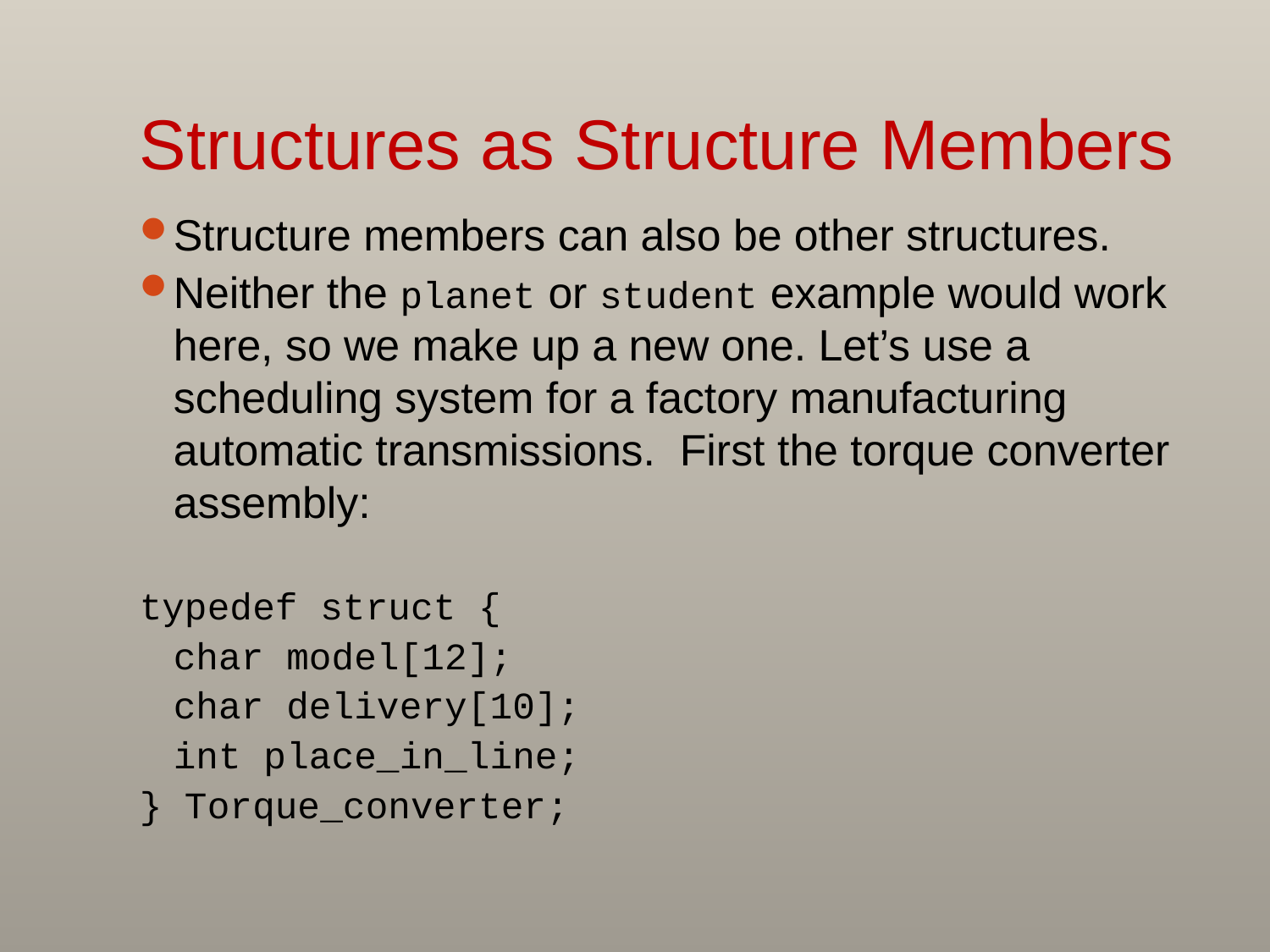

# Structures as Structure Members
Structure members can also be other structures.
Neither the planet or student example would work here, so we make up a new one. Let’s use a scheduling system for a factory manufacturing automatic transmissions.  First the torque converter assembly:

typedef struct {
	char model[12];
	char delivery[10];
	int place_in_line;
} Torque_converter;